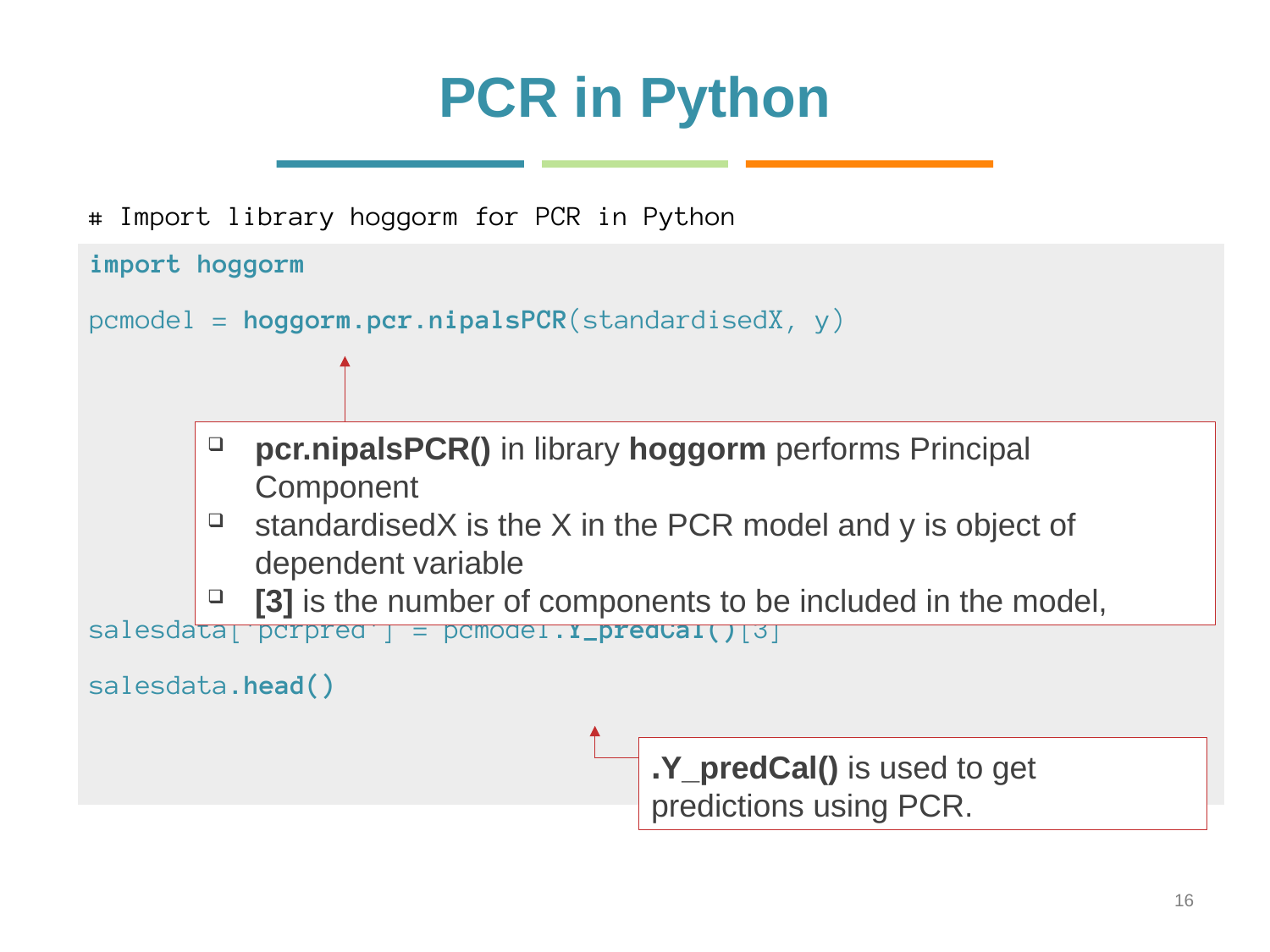

# PCR in Python

# Import library hoggorm for PCR in Python
| import hoggorm pcmodel = hoggorm.pcr.nipalsPCR(standardisedX, y) salesdata['pcrpred'] = pcmodel.Y\_predCal()[3] salesdata.head() |
| --- |
pcr.nipalsPCR() in library hoggorm performs Principal Component
standardisedX is the X in the PCR model and y is object of dependent variable
[3] is the number of components to be included in the model,
.Y_predCal() is used to get predictions using PCR.
16